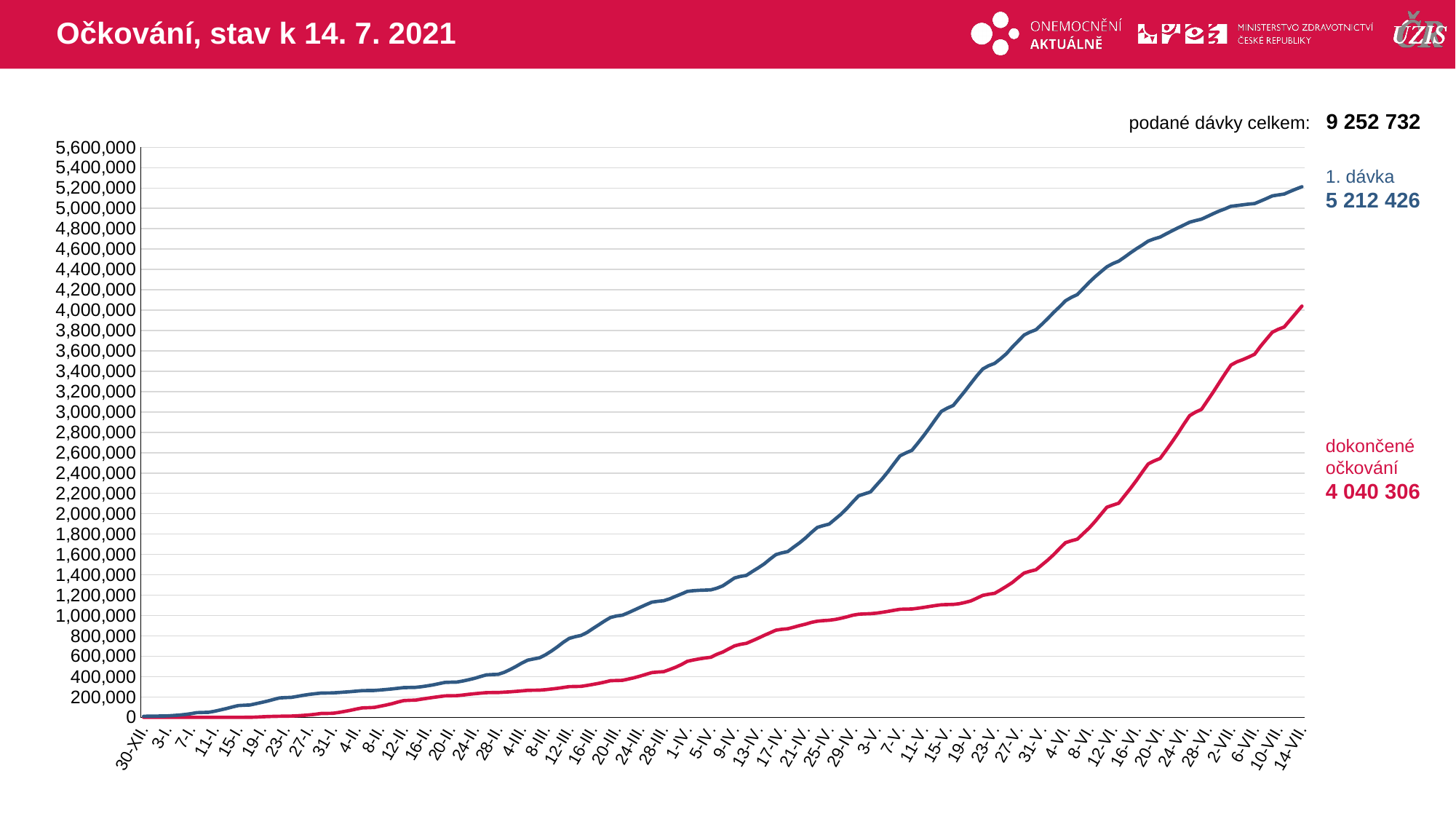

# Očkování, stav k 14. 7. 2021
podané dávky celkem:   9 252 732

### Chart

| Category | dokončené očkování | první dávka |
|---|---|---|
| 30-XII. | 0.0 | 10489.0 |
| 31-XII. | 0.0 | 11794.0 |
| 1-I. | 0.0 | 12055.0 |
| 2-I. | 0.0 | 13324.0 |
| 3-I. | 0.0 | 14239.0 |
| 4-I. | 0.0 | 17823.0 |
| 5-I. | 0.0 | 22321.0 |
| 6-I. | 0.0 | 28147.0 |
| 7-I. | 0.0 | 36099.0 |
| 8-I. | 0.0 | 46055.0 |
| 9-I. | 0.0 | 48068.0 |
| 10-I. | 0.0 | 49823.0 |
| 11-I. | 0.0 | 59632.0 |
| 12-I. | 0.0 | 73018.0 |
| 13-I. | 0.0 | 86509.0 |
| 14-I. | 0.0 | 101687.0 |
| 15-I. | 0.0 | 115636.0 |
| 16-I. | 2.0 | 119010.0 |
| 17-I. | 636.0 | 121606.0 |
| 18-I. | 2453.0 | 134069.0 |
| 19-I. | 5158.0 | 146579.0 |
| 20-I. | 7794.0 | 160198.0 |
| 21-I. | 9523.0 | 175787.0 |
| 22-I. | 10563.0 | 190594.0 |
| 23-I. | 11433.0 | 193885.0 |
| 24-I. | 12299.0 | 196129.0 |
| 25-I. | 15260.0 | 205732.0 |
| 26-I. | 19224.0 | 216235.0 |
| 27-I. | 23728.0 | 225230.0 |
| 28-I. | 29825.0 | 232271.0 |
| 29-I. | 37663.0 | 238456.0 |
| 30-I. | 38748.0 | 239178.0 |
| 31-I. | 39922.0 | 239881.0 |
| 1-II. | 47818.0 | 243835.0 |
| 2-II. | 58013.0 | 247955.0 |
| 3-II. | 68979.0 | 252346.0 |
| 4-II. | 81921.0 | 257227.0 |
| 5-II. | 92551.0 | 262664.0 |
| 6-II. | 94892.0 | 263500.0 |
| 7-II. | 97368.0 | 264346.0 |
| 8-II. | 108731.0 | 268377.0 |
| 9-II. | 120631.0 | 273448.0 |
| 10-II. | 133816.0 | 278919.0 |
| 11-II. | 149959.0 | 285207.0 |
| 12-II. | 164620.0 | 291921.0 |
| 13-II. | 167593.0 | 293505.0 |
| 14-II. | 168965.0 | 294495.0 |
| 15-II. | 178279.0 | 300870.0 |
| 16-II. | 187304.0 | 309556.0 |
| 17-II. | 195560.0 | 319225.0 |
| 18-II. | 203556.0 | 331502.0 |
| 19-II. | 210849.0 | 343325.0 |
| 20-II. | 212013.0 | 345292.0 |
| 21-II. | 213022.0 | 346393.0 |
| 22-II. | 219014.0 | 356482.0 |
| 23-II. | 225951.0 | 369362.0 |
| 24-II. | 231950.0 | 383185.0 |
| 25-II. | 237470.0 | 401123.0 |
| 26-II. | 242783.0 | 417245.0 |
| 27-II. | 243331.0 | 420239.0 |
| 28-II. | 243873.0 | 422579.0 |
| 1-III. | 247275.0 | 442051.0 |
| 2-III. | 250800.0 | 469183.0 |
| 3-III. | 255275.0 | 499920.0 |
| 4-III. | 259927.0 | 533032.0 |
| 5-III. | 265302.0 | 561727.0 |
| 6-III. | 266140.0 | 573817.0 |
| 7-III. | 266968.0 | 585189.0 |
| 8-III. | 271778.0 | 614774.0 |
| 9-III. | 278126.0 | 650926.0 |
| 10-III. | 285045.0 | 692027.0 |
| 11-III. | 293375.0 | 736661.0 |
| 12-III. | 301803.0 | 775265.0 |
| 13-III. | 303087.0 | 792277.0 |
| 14-III. | 304217.0 | 804339.0 |
| 15-III. | 312970.0 | 832595.0 |
| 16-III. | 323451.0 | 871356.0 |
| 17-III. | 333912.0 | 908711.0 |
| 18-III. | 346276.0 | 946519.0 |
| 19-III. | 359841.0 | 980763.0 |
| 20-III. | 361850.0 | 995788.0 |
| 21-III. | 363385.0 | 1003155.0 |
| 22-III. | 375806.0 | 1027423.0 |
| 23-III. | 389091.0 | 1053835.0 |
| 24-III. | 404741.0 | 1080585.0 |
| 25-III. | 422540.0 | 1106756.0 |
| 26-III. | 439978.0 | 1131459.0 |
| 27-III. | 444796.0 | 1139845.0 |
| 28-III. | 448916.0 | 1145365.0 |
| 29-III. | 469529.0 | 1164207.0 |
| 30-III. | 491618.0 | 1188757.0 |
| 31-III. | 518591.0 | 1211705.0 |
| 1-IV. | 550483.0 | 1237176.0 |
| 2-IV. | 563217.0 | 1244002.0 |
| 3-IV. | 574103.0 | 1247559.0 |
| 4-IV. | 582873.0 | 1250018.0 |
| 5-IV. | 590017.0 | 1252336.0 |
| 6-IV. | 619171.0 | 1268354.0 |
| 7-IV. | 641243.0 | 1291630.0 |
| 8-IV. | 672057.0 | 1330019.0 |
| 9-IV. | 701981.0 | 1369190.0 |
| 10-IV. | 717177.0 | 1384508.0 |
| 11-IV. | 727168.0 | 1394207.0 |
| 12-IV. | 752019.0 | 1432181.0 |
| 13-IV. | 777848.0 | 1468205.0 |
| 14-IV. | 805116.0 | 1506817.0 |
| 15-IV. | 830700.0 | 1554414.0 |
| 16-IV. | 856254.0 | 1598840.0 |
| 17-IV. | 865241.0 | 1615403.0 |
| 18-IV. | 870188.0 | 1628313.0 |
| 19-IV. | 885536.0 | 1672068.0 |
| 20-IV. | 901314.0 | 1714037.0 |
| 21-IV. | 915469.0 | 1761637.0 |
| 22-IV. | 932754.0 | 1815943.0 |
| 23-IV. | 944709.0 | 1865554.0 |
| 24-IV. | 949900.0 | 1883304.0 |
| 25-IV. | 953879.0 | 1897924.0 |
| 26-IV. | 961270.0 | 1946831.0 |
| 27-IV. | 973386.0 | 1994734.0 |
| 28-IV. | 987292.0 | 2051898.0 |
| 29-IV. | 1003033.0 | 2115666.0 |
| 30-IV. | 1012897.0 | 2176276.0 |
| 1-V. | 1016277.0 | 2195425.0 |
| 2-V. | 1018506.0 | 2214257.0 |
| 3-V. | 1023498.0 | 2280205.0 |
| 4-V. | 1031741.0 | 2344881.0 |
| 5-V. | 1041040.0 | 2415906.0 |
| 6-V. | 1051613.0 | 2494124.0 |
| 7-V. | 1061553.0 | 2569328.0 |
| 8-V. | 1063251.0 | 2598535.0 |
| 9-V. | 1064415.0 | 2622665.0 |
| 10-V. | 1071512.0 | 2693555.0 |
| 11-V. | 1080241.0 | 2767659.0 |
| 12-V. | 1089210.0 | 2845723.0 |
| 13-V. | 1098270.0 | 2928062.0 |
| 14-V. | 1105932.0 | 3006204.0 |
| 15-V. | 1108075.0 | 3037943.0 |
| 16-V. | 1109244.0 | 3063646.0 |
| 17-V. | 1115874.0 | 3135143.0 |
| 18-V. | 1128776.0 | 3205904.0 |
| 19-V. | 1143776.0 | 3281968.0 |
| 20-V. | 1170634.0 | 3355516.0 |
| 21-V. | 1198222.0 | 3422710.0 |
| 22-V. | 1209263.0 | 3454777.0 |
| 23-V. | 1218210.0 | 3477013.0 |
| 24-V. | 1251637.0 | 3522642.0 |
| 25-V. | 1287238.0 | 3572551.0 |
| 26-V. | 1324603.0 | 3638217.0 |
| 27-V. | 1371781.0 | 3697296.0 |
| 28-V. | 1418129.0 | 3756734.0 |
| 29-V. | 1435149.0 | 3785664.0 |
| 30-V. | 1449506.0 | 3807938.0 |
| 31-V. | 1496815.0 | 3861649.0 |
| 1-VI. | 1545004.0 | 3918110.0 |
| 2-VI. | 1598831.0 | 3978313.0 |
| 3-VI. | 1658799.0 | 4033339.0 |
| 4-VI. | 1716020.0 | 4092707.0 |
| 5-VI. | 1734728.0 | 4126476.0 |
| 6-VI. | 1749767.0 | 4153186.0 |
| 7-VI. | 1805218.0 | 4213218.0 |
| 8-VI. | 1859979.0 | 4273681.0 |
| 9-VI. | 1924056.0 | 4328235.0 |
| 10-VI. | 1994805.0 | 4377858.0 |
| 11-VI. | 2064239.0 | 4426042.0 |
| 12-VI. | 2084913.0 | 4457648.0 |
| 13-VI. | 2103221.0 | 4481409.0 |
| 14-VI. | 2177352.0 | 4521570.0 |
| 15-VI. | 2249404.0 | 4563631.0 |
| 16-VI. | 2327381.0 | 4603362.0 |
| 17-VI. | 2410178.0 | 4640030.0 |
| 18-VI. | 2490400.0 | 4679179.0 |
| 19-VI. | 2519547.0 | 4700662.0 |
| 20-VI. | 2543258.0 | 4717850.0 |
| 21-VI. | 2621561.0 | 4748600.0 |
| 22-VI. | 2703552.0 | 4778986.0 |
| 23-VI. | 2788496.0 | 4807986.0 |
| 24-VI. | 2878282.0 | 4835733.0 |
| 25-VI. | 2964086.0 | 4864670.0 |
| 26-VI. | 2998713.0 | 4880257.0 |
| 27-VI. | 3025240.0 | 4894040.0 |
| 28-VI. | 3110073.0 | 4920894.0 |
| 29-VI. | 3196255.0 | 4948325.0 |
| 30-VI. | 3286799.0 | 4974058.0 |
| 1-VII. | 3376179.0 | 4995907.0 |
| 2-VII. | 3461325.0 | 5020640.0 |
| 3-VII. | 3492650.0 | 5027593.0 |
| 4-VII. | 3514319.0 | 5035041.0 |
| 5-VII. | 3539542.0 | 5042289.0 |
| 6-VII. | 3567008.0 | 5047492.0 |
| 7-VII. | 3645383.0 | 5071987.0 |
| 8-VII. | 3715192.0 | 5096921.0 |
| 9-VII. | 3783899.0 | 5123052.0 |
| 10-VII. | 3812326.0 | 5132242.0 |
| 11-VII. | 3835080.0 | 5140655.0 |
| 12-VII. | 3903045.0 | 5166439.0 |
| 13-VII. | 3971449.0 | 5190005.0 |
| 14-VII. | 4040306.0 | 5212426.0 |
1. dávka
5 212 426
dokončené
očkování
4 040 306